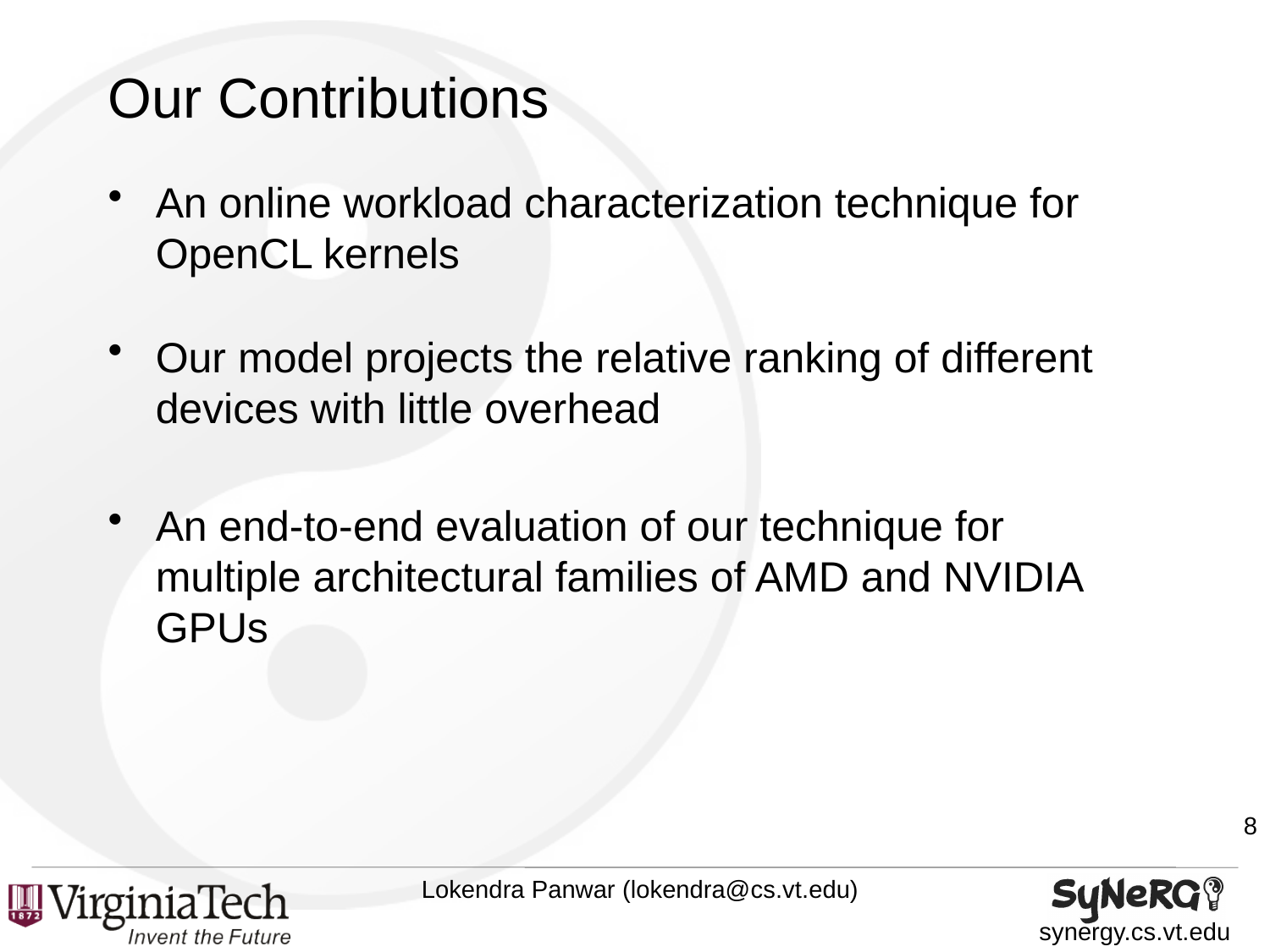

# Our Contributions
An online workload characterization technique for OpenCL kernels

Our model projects the relative ranking of different devices with little overhead

An end-to-end evaluation of our technique for  multiple architectural families of AMD and NVIDIA GPUs

8
Lokendra Panwar (lokendra@cs.vt.edu)